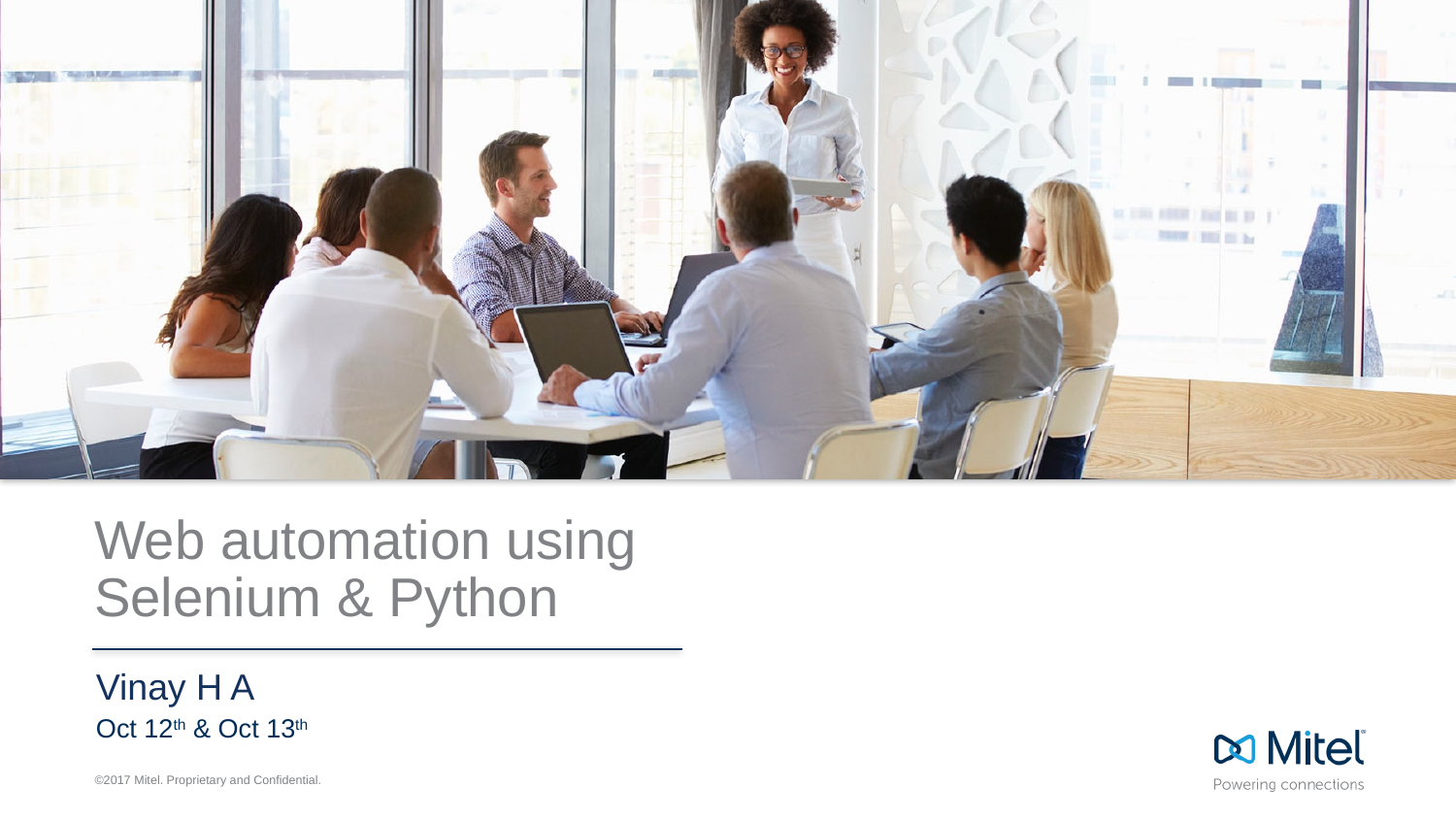

# Web automation using Selenium & Python
Vinay H A
Oct 12th & Oct 13th